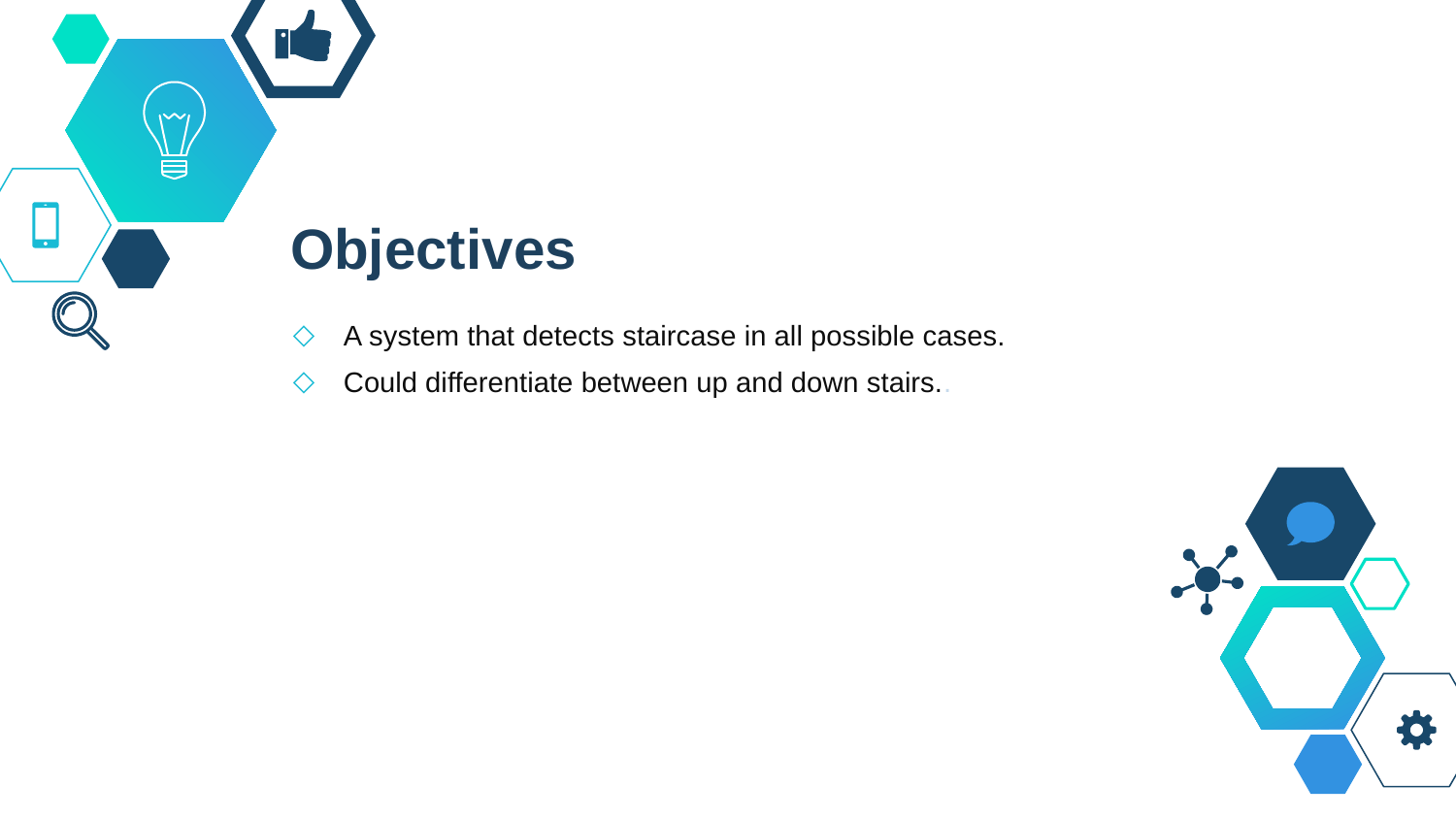

# Objectives
A system that detects staircase in all possible cases.
Could differentiate between up and down stairs..
3